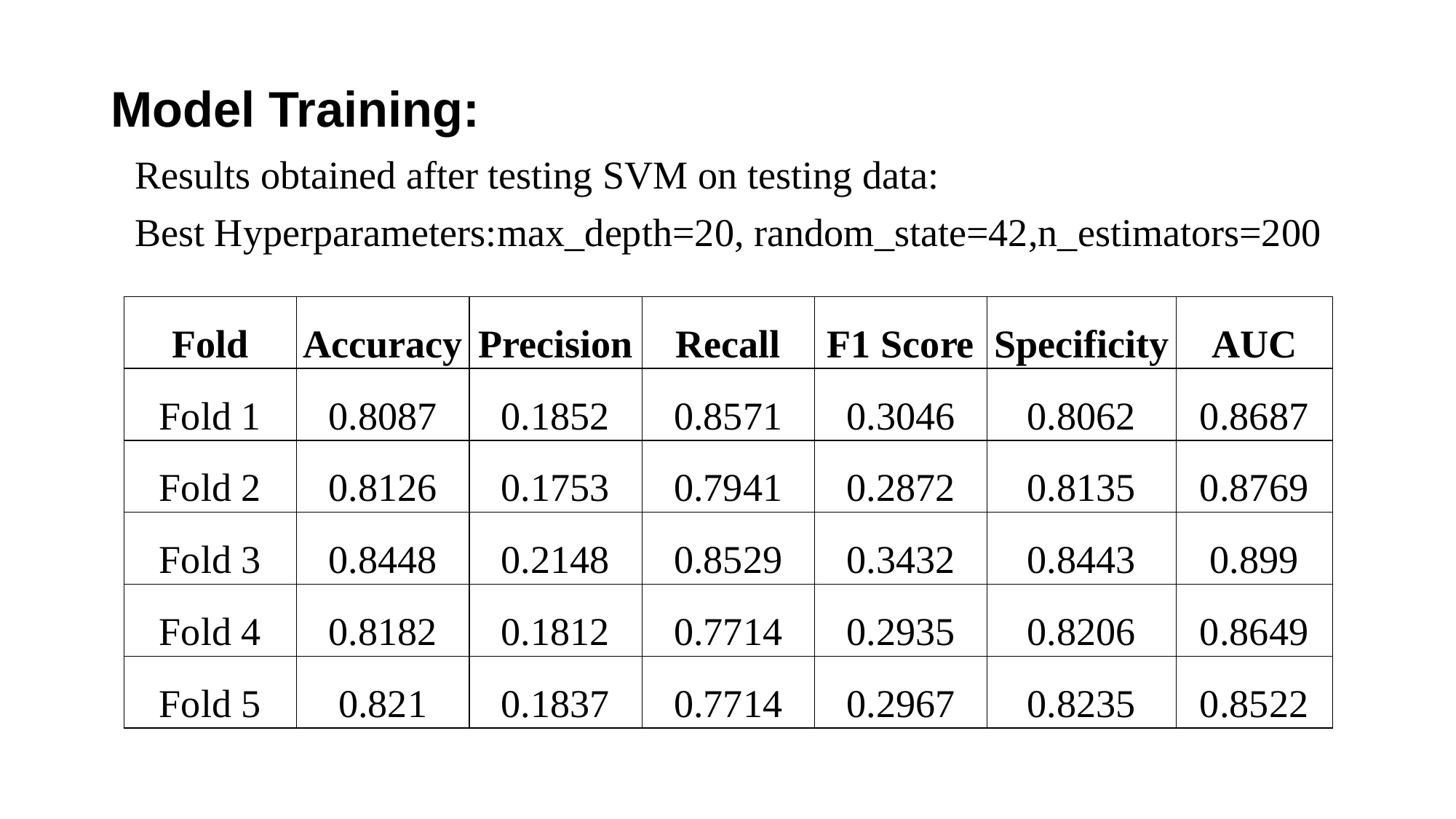

# Model Training:
Results obtained after testing SVM on testing data:
Best Hyperparameters:max_depth=20, random_state=42,n_estimators=200

| Fold | Accuracy | Precision | Recall | F1 Score | Specificity | AUC |
| --- | --- | --- | --- | --- | --- | --- |
| Fold 1 | 0.8087 | 0.1852 | 0.8571 | 0.3046 | 0.8062 | 0.8687 |
| Fold 2 | 0.8126 | 0.1753 | 0.7941 | 0.2872 | 0.8135 | 0.8769 |
| Fold 3 | 0.8448 | 0.2148 | 0.8529 | 0.3432 | 0.8443 | 0.899 |
| Fold 4 | 0.8182 | 0.1812 | 0.7714 | 0.2935 | 0.8206 | 0.8649 |
| Fold 5 | 0.821 | 0.1837 | 0.7714 | 0.2967 | 0.8235 | 0.8522 |